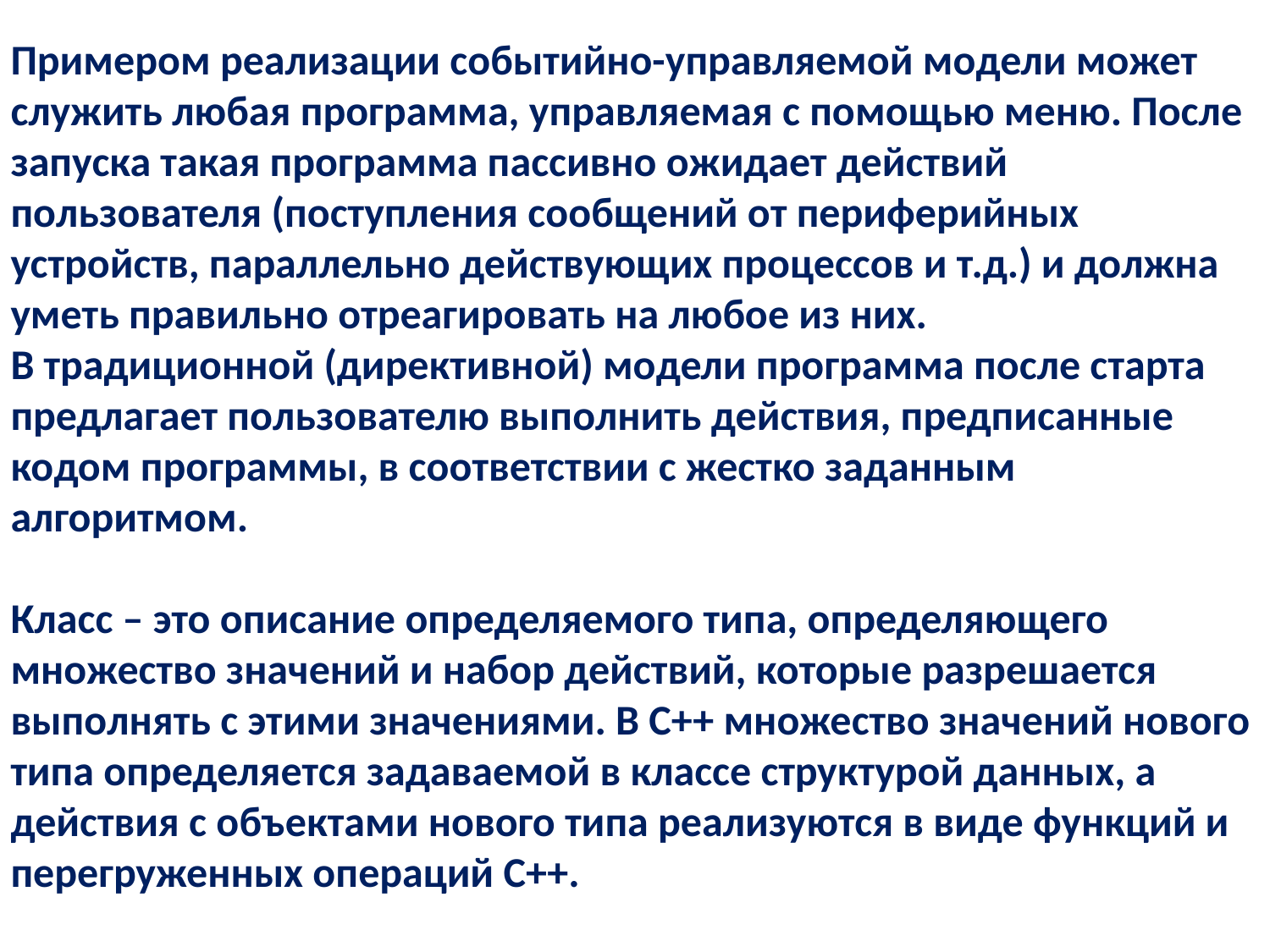

Примером реализации событийно-управляемой модели может служить любая программа, управляемая с помощью меню. После запуска такая программа пассивно ожидает действий пользователя (поступления сообщений от периферийных устройств, параллельно действующих процессов и т.д.) и должна уметь правильно отреагировать на любое из них.
В традиционной (директивной) модели программа после старта предлагает пользователю выполнить действия, предписанные кодом программы, в соответствии с жестко заданным алгоритмом.

Класс – это описание определяемого типа, определяющего множество значений и набор действий, которые разрешается выполнять с этими значениями. В С++ множество значений нового типа определяется задаваемой в классе структурой данных, а действия с объектами нового типа реализуются в виде функций и перегруженных операций С++.